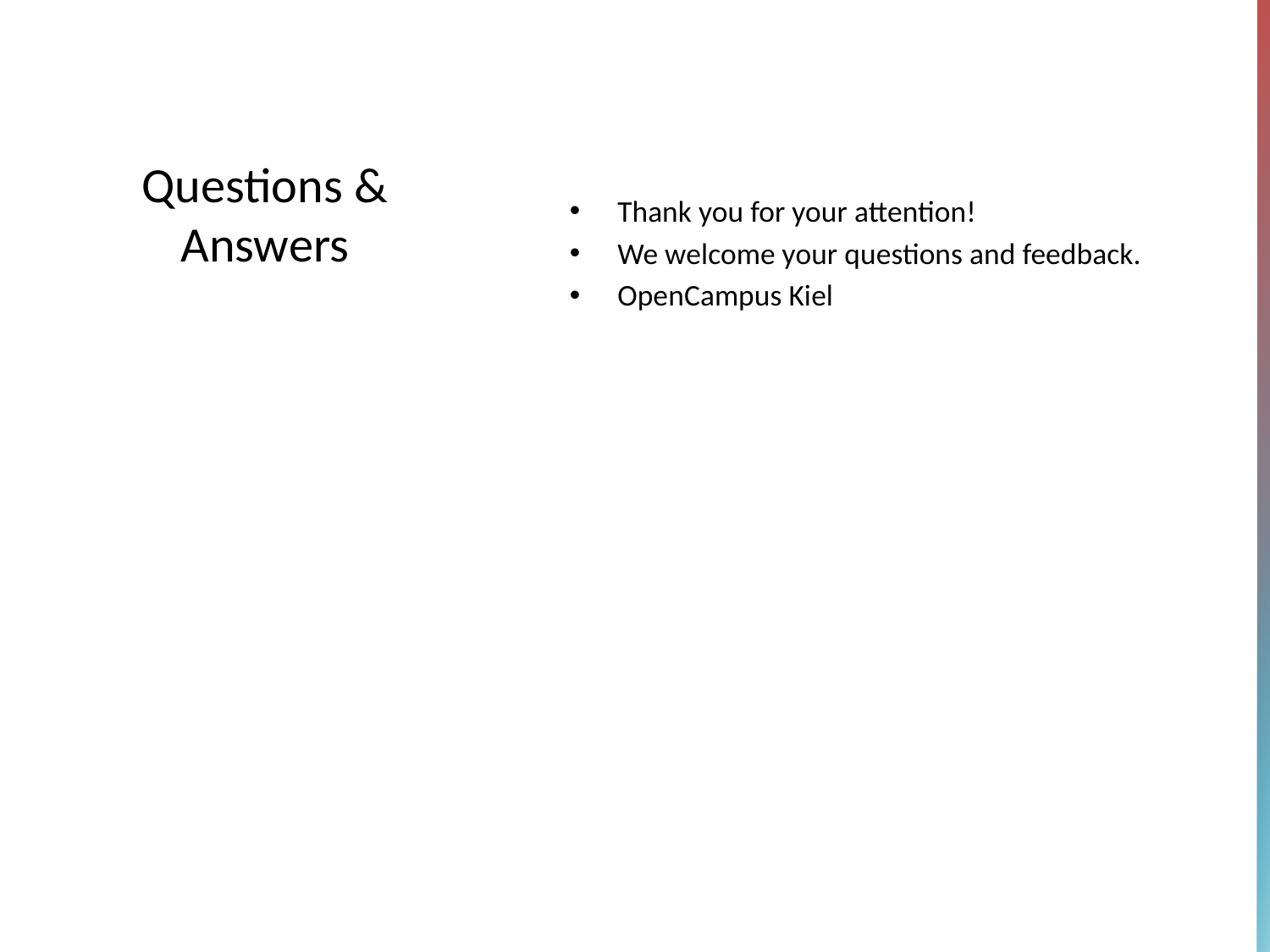

Thank you for your attention!
We welcome your questions and feedback.
OpenCampus Kiel
# Questions & Answers